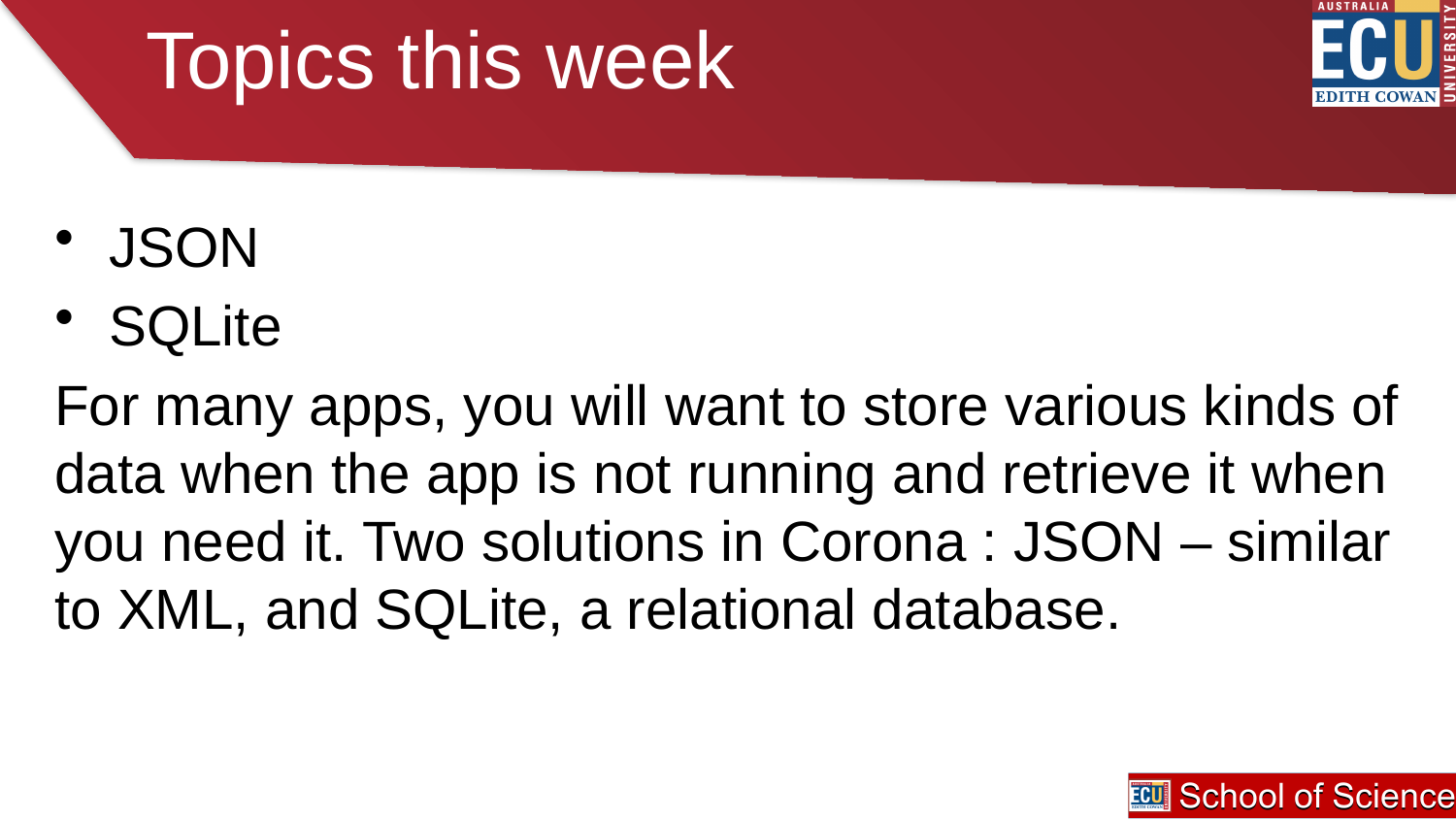

# Topics this week
JSON
SQLite
For many apps, you will want to store various kinds of data when the app is not running and retrieve it when you need it. Two solutions in Corona : JSON – similar to XML, and SQLite, a relational database.